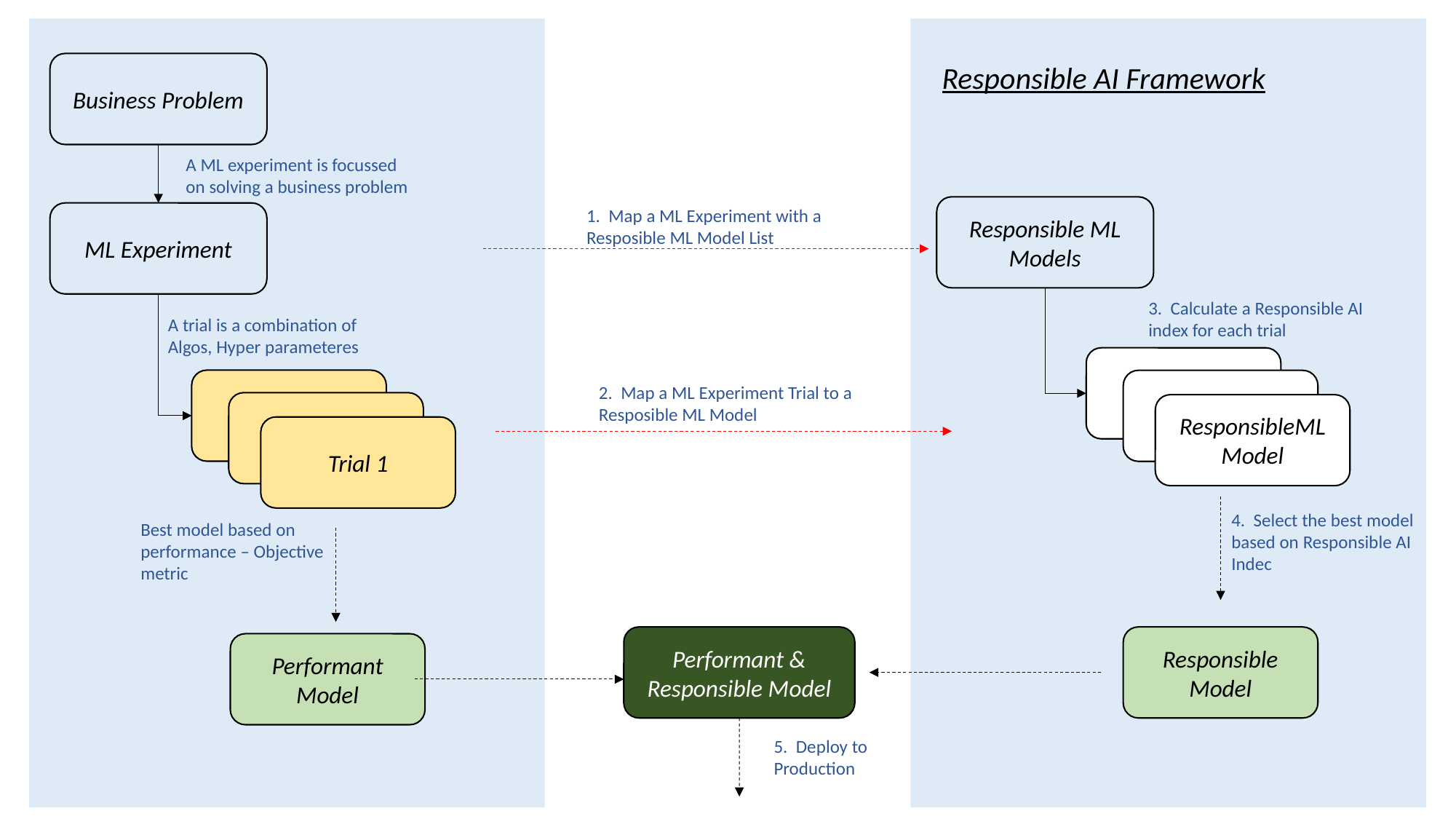

Business Problem
Responsible AI Framework
A ML experiment is focussed on solving a business problem
Responsible ML Models
1.  Map a ML Experiment with a Resposible ML Model List
ML Experiment
3.  Calculate a Responsible AI index for each trial
A trial is a combination of Algos, Hyper parameteres
Trial…n
Trial…n
Trial 2
2.  Map a ML Experiment Trial to a Resposible ML Model
Trial 2
ResponsibleML Model
Trial 1
4.  Select the best model based on Responsible AI Indec
Best model based on performance – Objective metric
Performant & Responsible Model
Responsible Model
Performant Model
5.  Deploy to Production